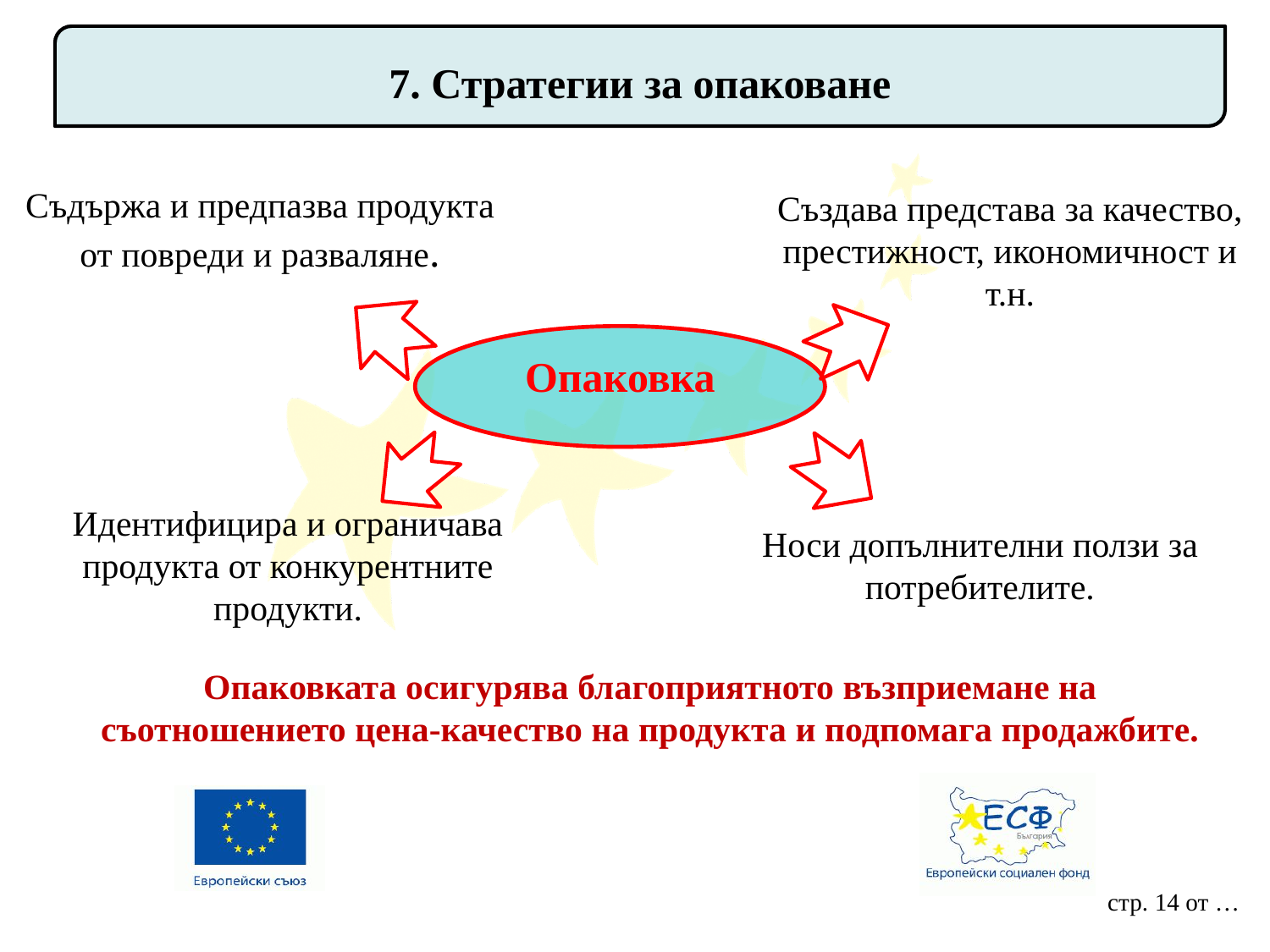

7. Стратегии за опаковане

Съдържа и предпазва продукта от повреди и разваляне.
Създава представа за качество, престижност, икономичност и т.н.

Опаковка

Идентифицира и ограничава продукта от конкурентните продукти.
Носи допълнителни ползи за потребителите.
Опаковката осигурява благоприятното възприемане на съотношението цена-качество на продукта и подпомага продажбите.